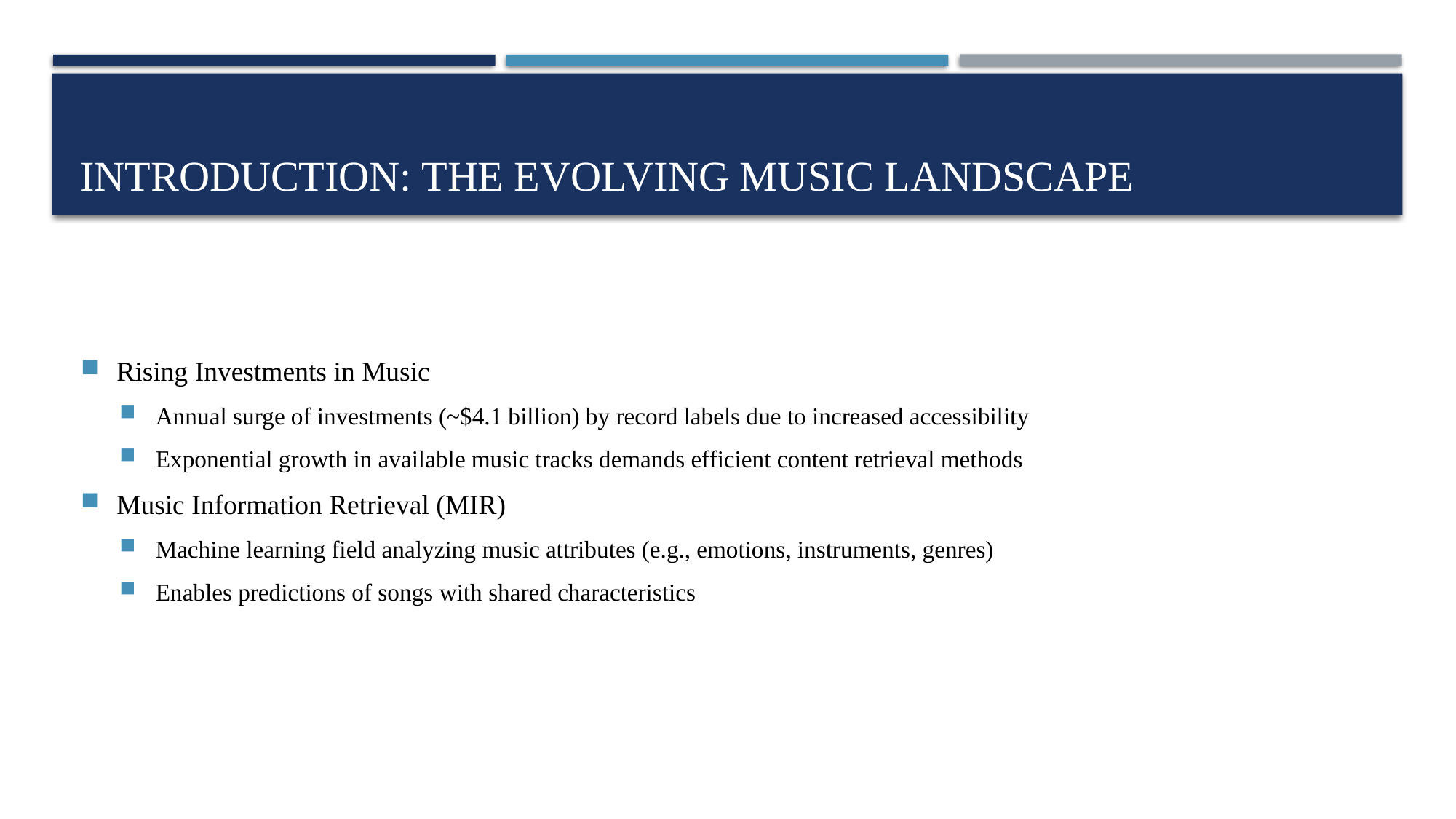

# Introduction: The Evolving Music Landscape
Rising Investments in Music
Annual surge of investments (~$4.1 billion) by record labels due to increased accessibility
Exponential growth in available music tracks demands efficient content retrieval methods
Music Information Retrieval (MIR)
Machine learning field analyzing music attributes (e.g., emotions, instruments, genres)
Enables predictions of songs with shared characteristics